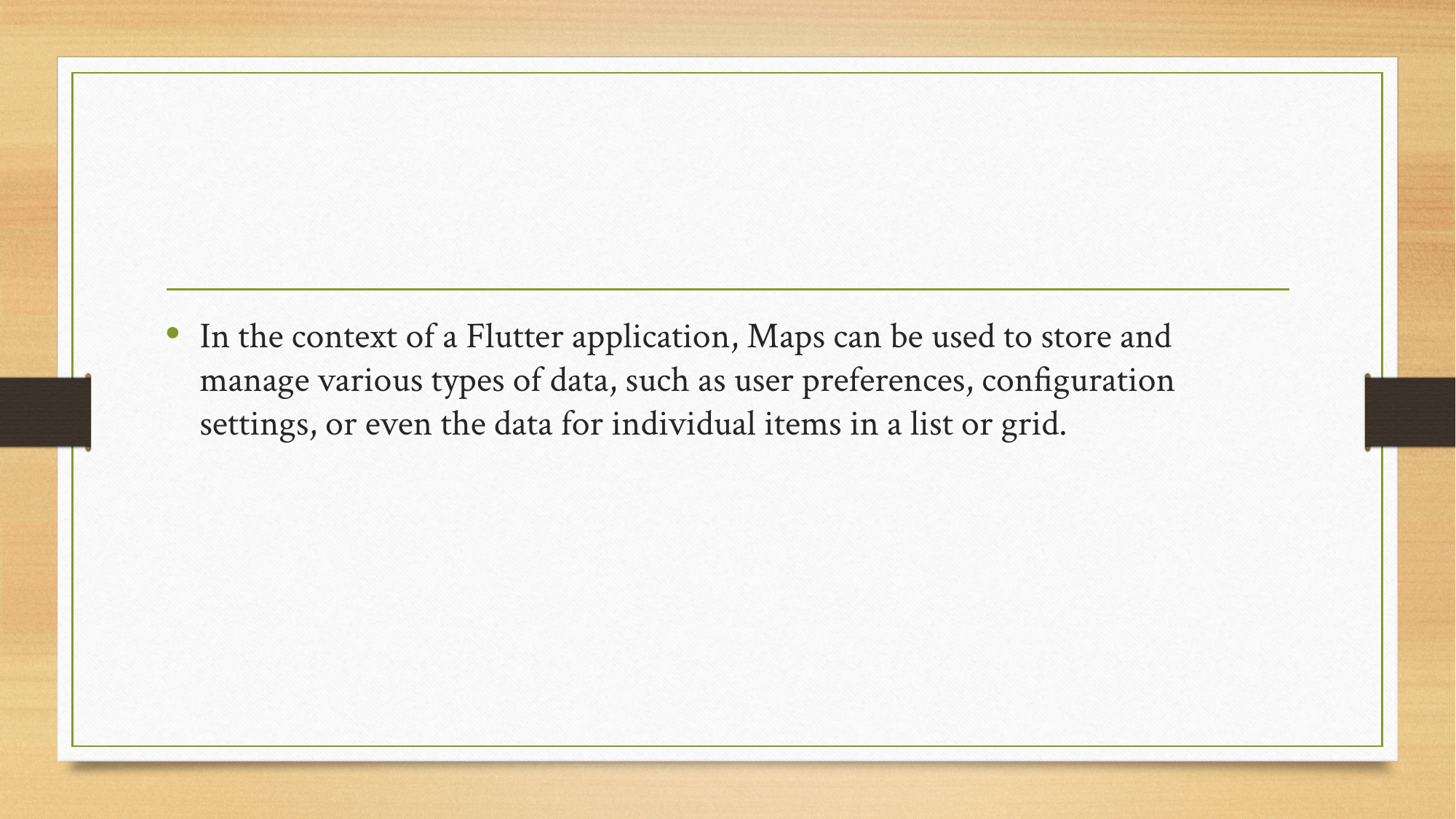

#
In the context of a Flutter application, Maps can be used to store and manage various types of data, such as user preferences, configuration settings, or even the data for individual items in a list or grid.